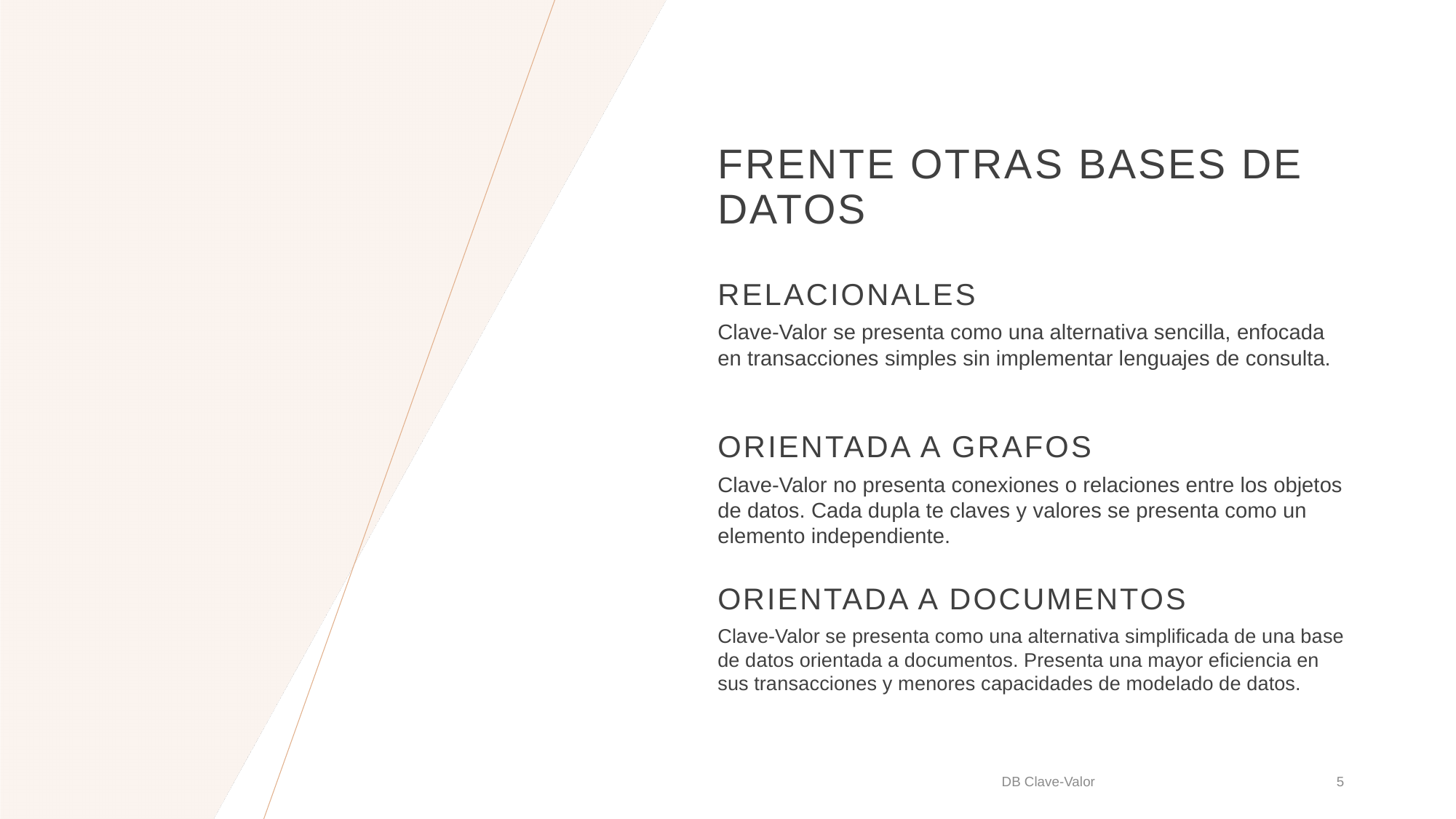

# Frente otras bases de datos
Relacionales
Clave-Valor se presenta como una alternativa sencilla, enfocada en transacciones simples sin implementar lenguajes de consulta.
Orientada a grafos
Clave-Valor no presenta conexiones o relaciones entre los objetos de datos. Cada dupla te claves y valores se presenta como un elemento independiente.
Orientada a documentos
Clave-Valor se presenta como una alternativa simplificada de una base de datos orientada a documentos. Presenta una mayor eficiencia en sus transacciones y menores capacidades de modelado de datos.
DB Clave-Valor
5